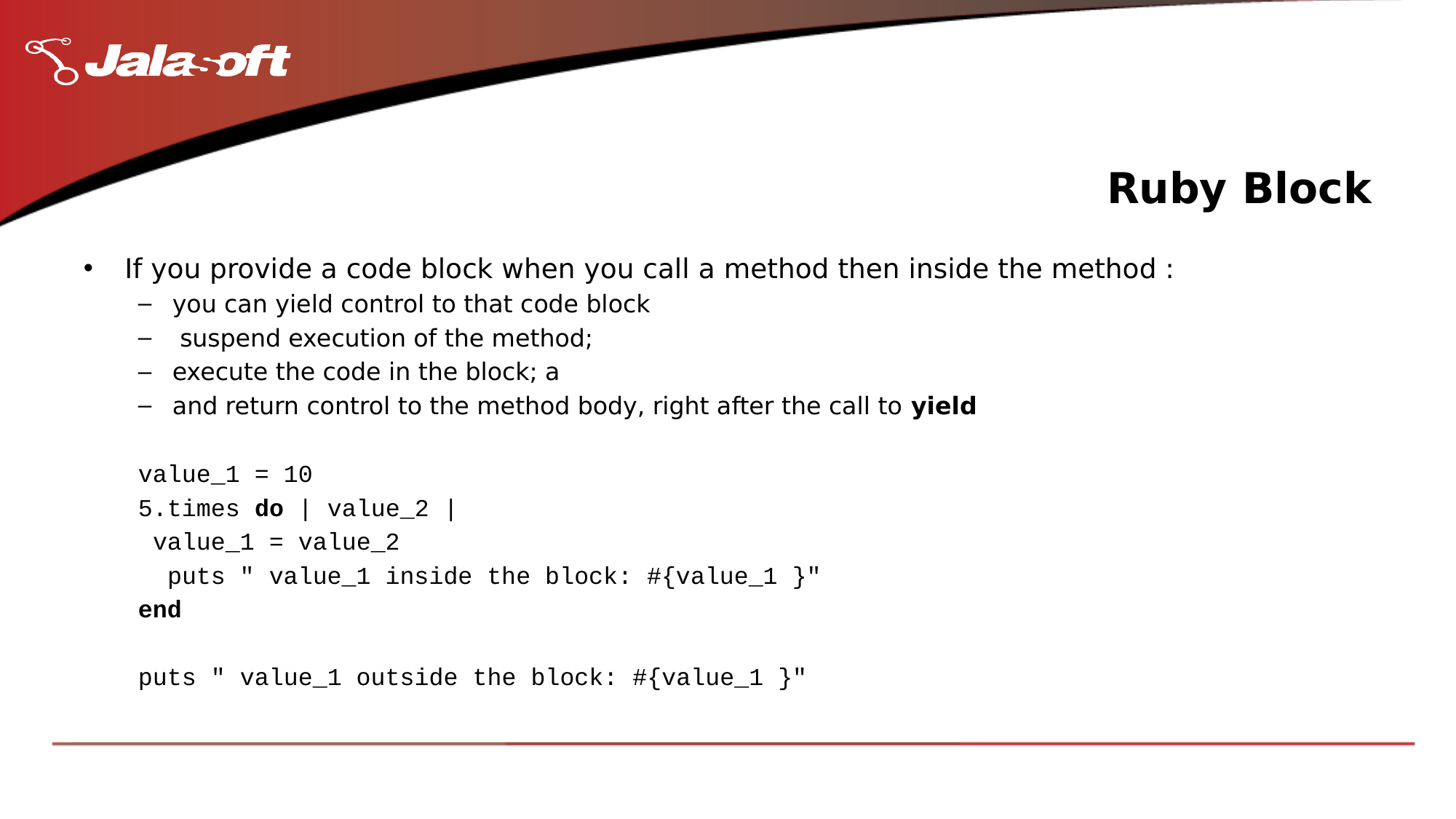

# Ruby Block
If you provide a code block when you call a method then inside the method :
you can yield control to that code block
 suspend execution of the method;
execute the code in the block; a
and return control to the method body, right after the call to yield

value_1 = 10
5.times do | value_2 |
 value_1 = value_2
  puts " value_1 inside the block: #{value_1 }"
end

puts " value_1 outside the block: #{value_1 }"